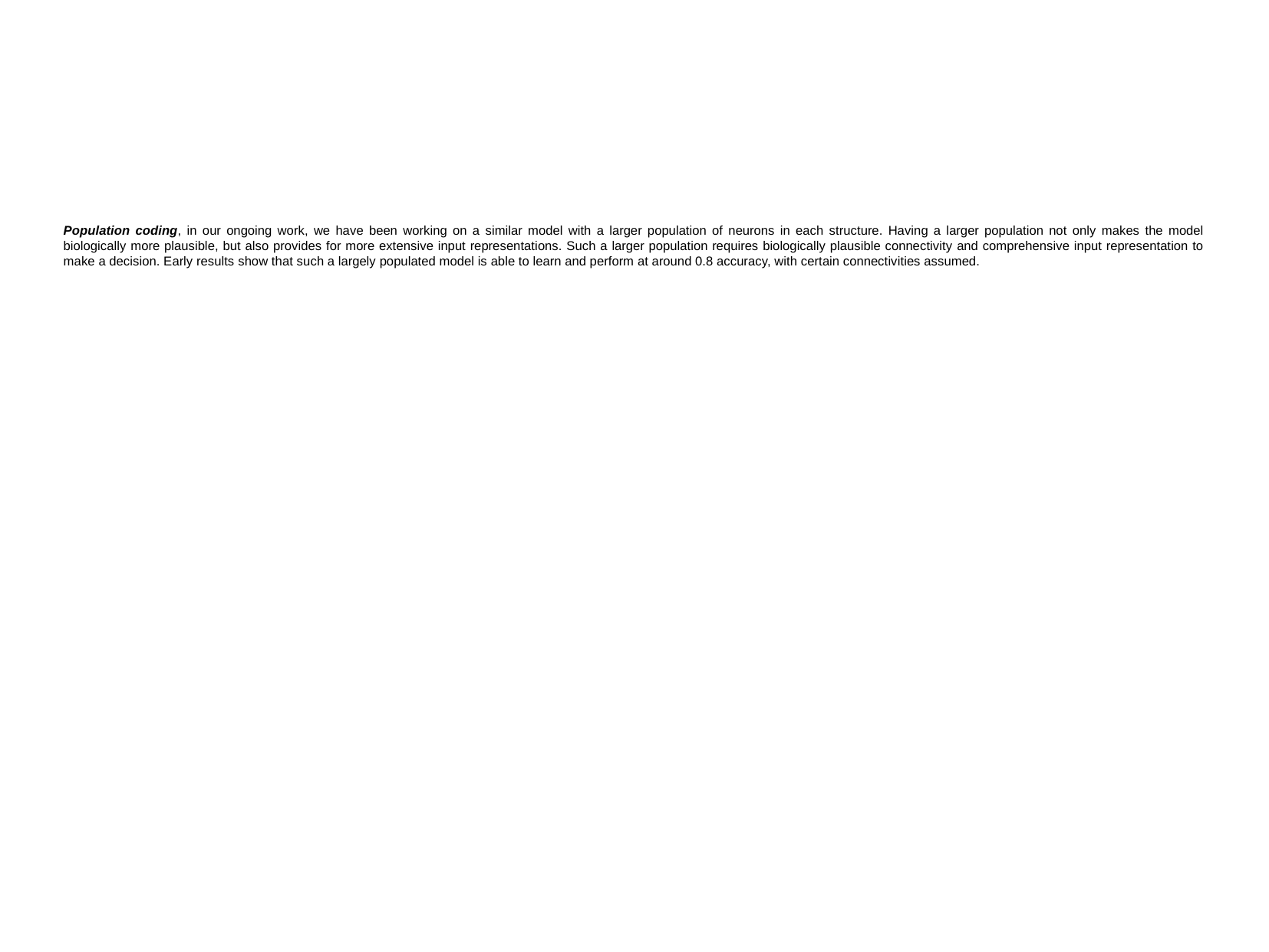

Population coding, in our ongoing work, we have been working on a similar model with a larger population of neurons in each structure. Having a larger population not only makes the model biologically more plausible, but also provides for more extensive input representations. Such a larger population requires biologically plausible connectivity and comprehensive input representation to make a decision. Early results show that such a largely populated model is able to learn and perform at around 0.8 accuracy, with certain connectivities assumed.